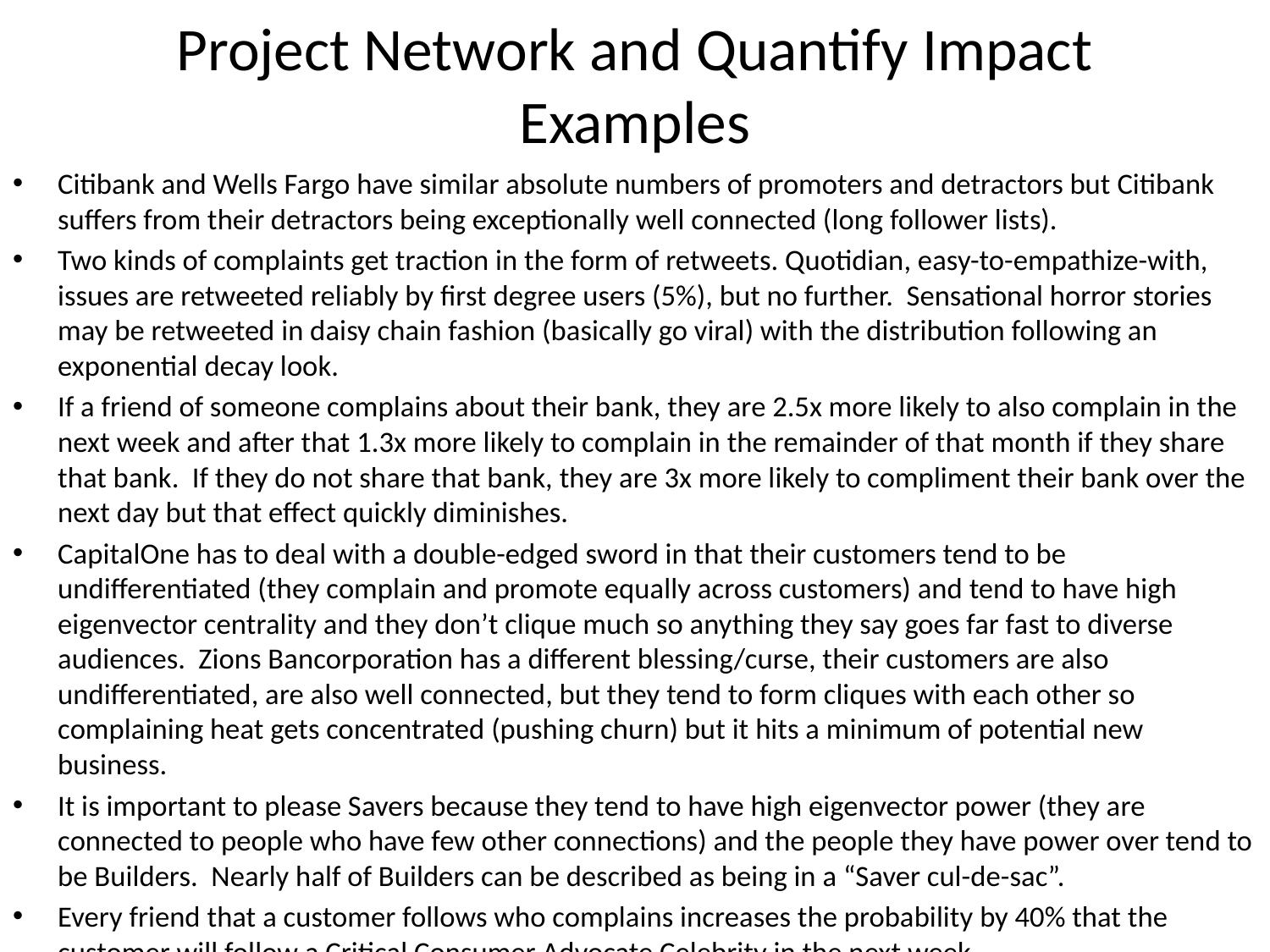

# Project Network and Quantify Impact Examples
Citibank and Wells Fargo have similar absolute numbers of promoters and detractors but Citibank suffers from their detractors being exceptionally well connected (long follower lists).
Two kinds of complaints get traction in the form of retweets. Quotidian, easy-to-empathize-with, issues are retweeted reliably by first degree users (5%), but no further.  Sensational horror stories may be retweeted in daisy chain fashion (basically go viral) with the distribution following an exponential decay look.
If a friend of someone complains about their bank, they are 2.5x more likely to also complain in the next week and after that 1.3x more likely to complain in the remainder of that month if they share that bank.  If they do not share that bank, they are 3x more likely to compliment their bank over the next day but that effect quickly diminishes.
CapitalOne has to deal with a double-edged sword in that their customers tend to be undifferentiated (they complain and promote equally across customers) and tend to have high eigenvector centrality and they don’t clique much so anything they say goes far fast to diverse audiences.  Zions Bancorporation has a different blessing/curse, their customers are also undifferentiated, are also well connected, but they tend to form cliques with each other so complaining heat gets concentrated (pushing churn) but it hits a minimum of potential new business.
It is important to please Savers because they tend to have high eigenvector power (they are connected to people who have few other connections) and the people they have power over tend to be Builders.  Nearly half of Builders can be described as being in a “Saver cul-de-sac”.
Every friend that a customer follows who complains increases the probability by 40% that the customer will follow a Critical Consumer Advocate Celebrity in the next week.